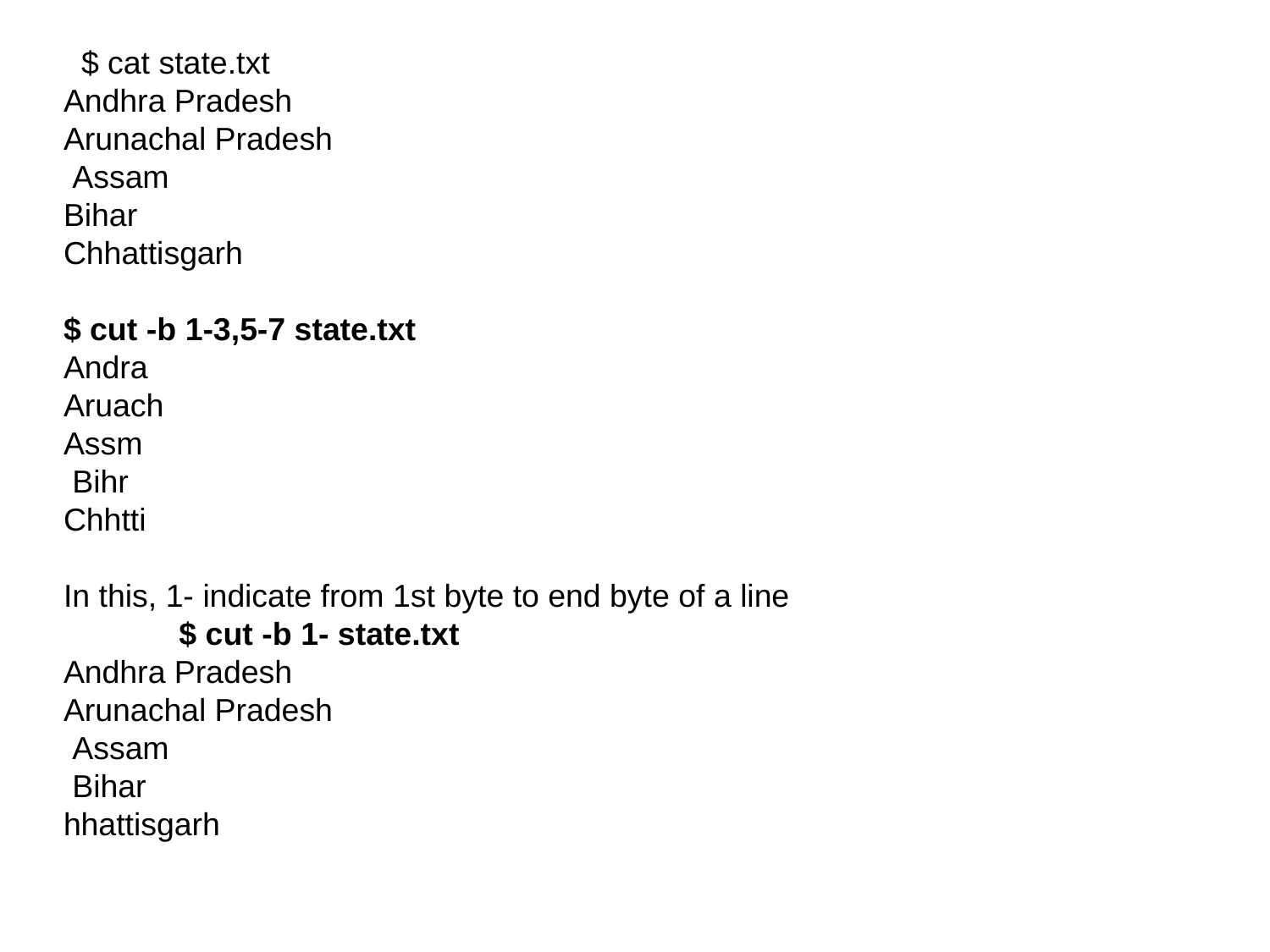

# $ cat state.txt
Andhra Pradesh
Arunachal Pradesh
 Assam
Bihar
Chhattisgarh

$ cut -b 1-3,5-7 state.txt
Andra
Aruach
Assm
 Bihr
Chhtti

In this, 1- indicate from 1st byte to end byte of a line
             $ cut -b 1- state.txt
Andhra Pradesh
Arunachal Pradesh
 Assam
 Bihar
hhattisgarh